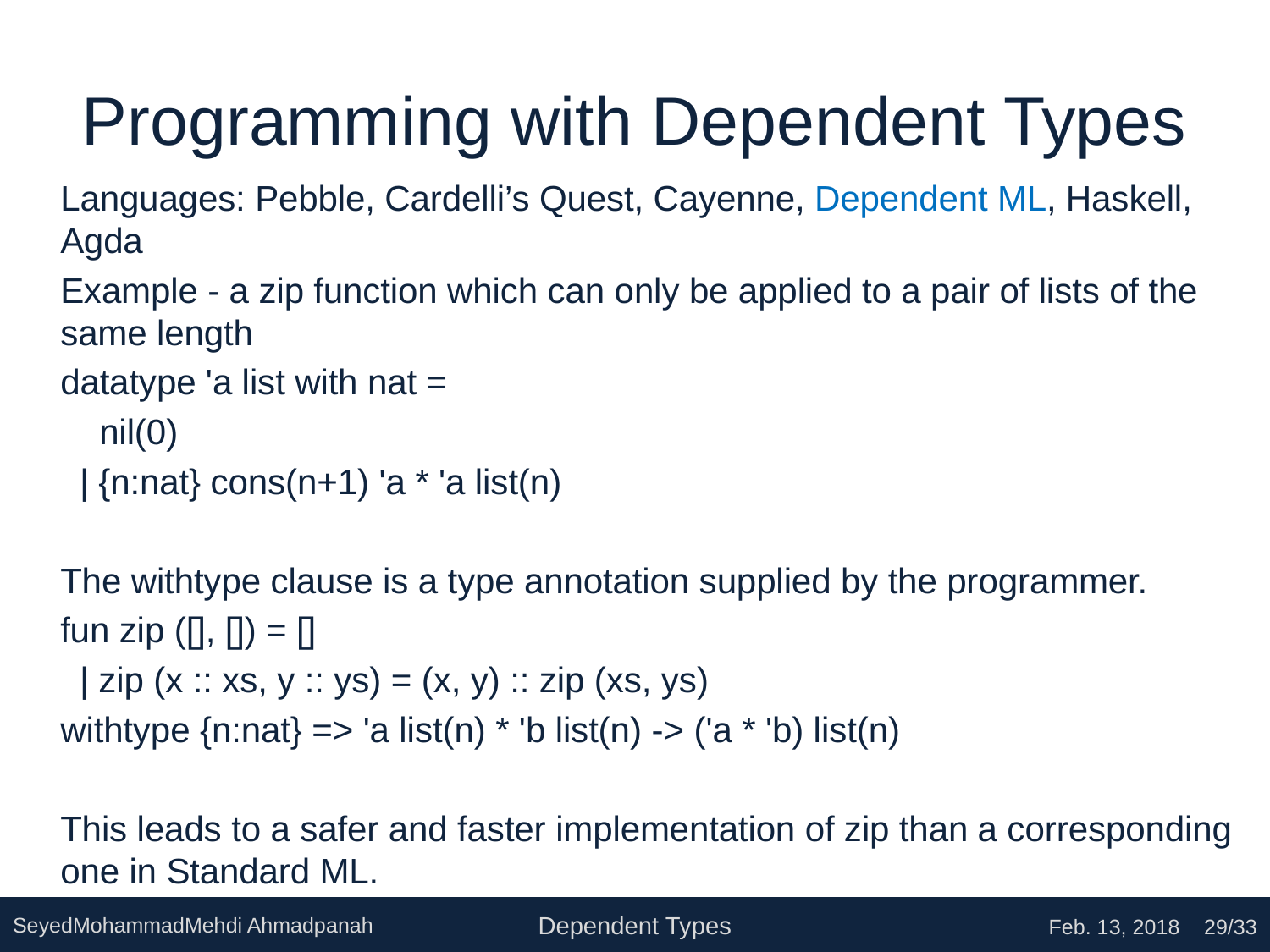

# Programming with Dependent Types
Languages: Pebble, Cardelli’s Quest, Cayenne, Dependent ML, Haskell, Agda
Example - a zip function which can only be applied to a pair of lists of the same length
datatype 'a list with nat =
    nil(0)
  | {n:nat} cons(n+1) 'a * 'a list(n)

The withtype clause is a type annotation supplied by the programmer.
fun zip ([], []) = []
  | zip (x :: xs, y :: ys) = (x, y) :: zip (xs, ys)
withtype {n:nat} => 'a list(n) * 'b list(n) -> ('a * 'b) list(n)

This leads to a safer and faster implementation of zip than a corresponding one in Standard ML.